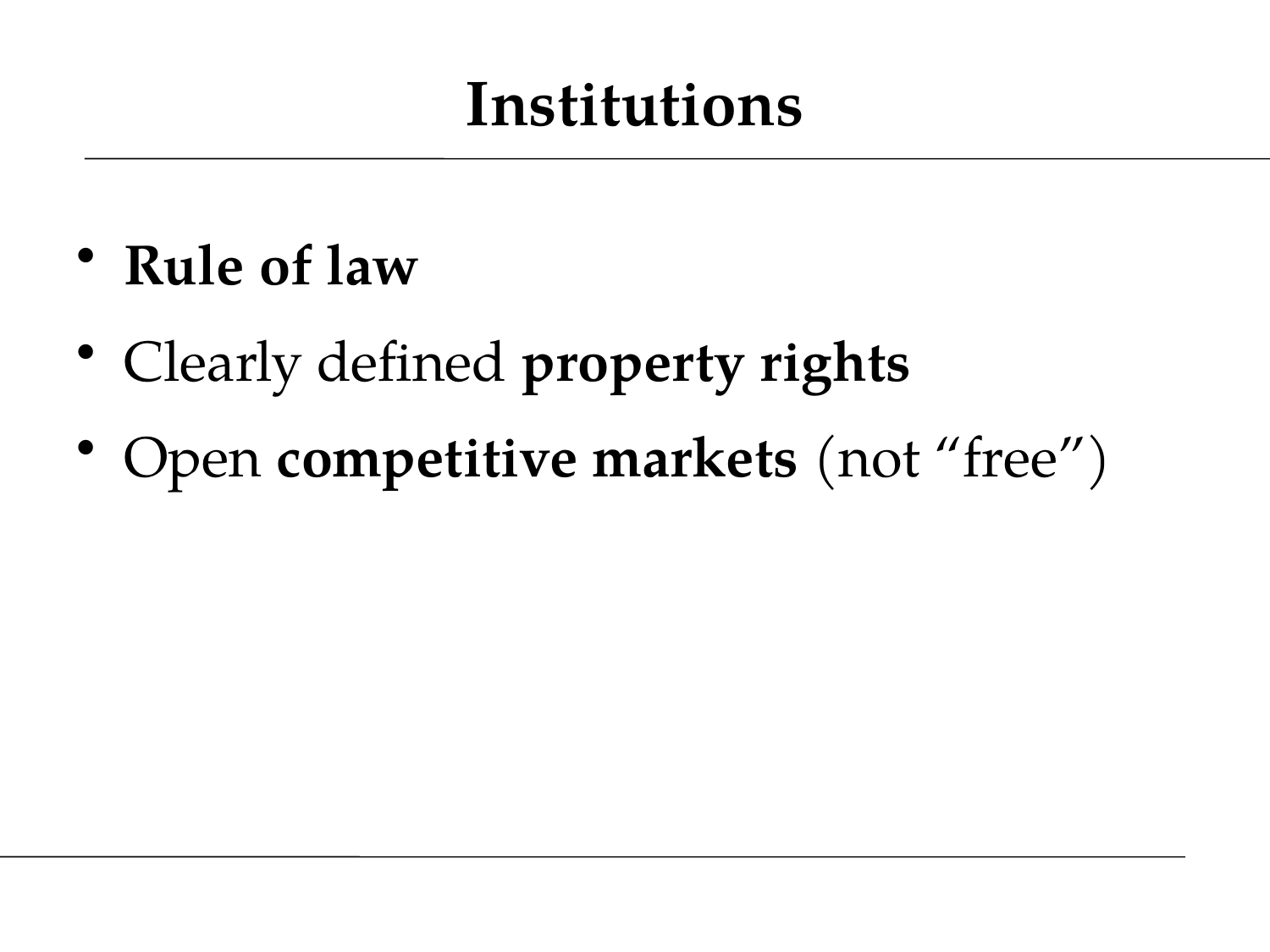

# Institutions
Rule of law
Clearly defined property rights
Open competitive markets (not “free”)